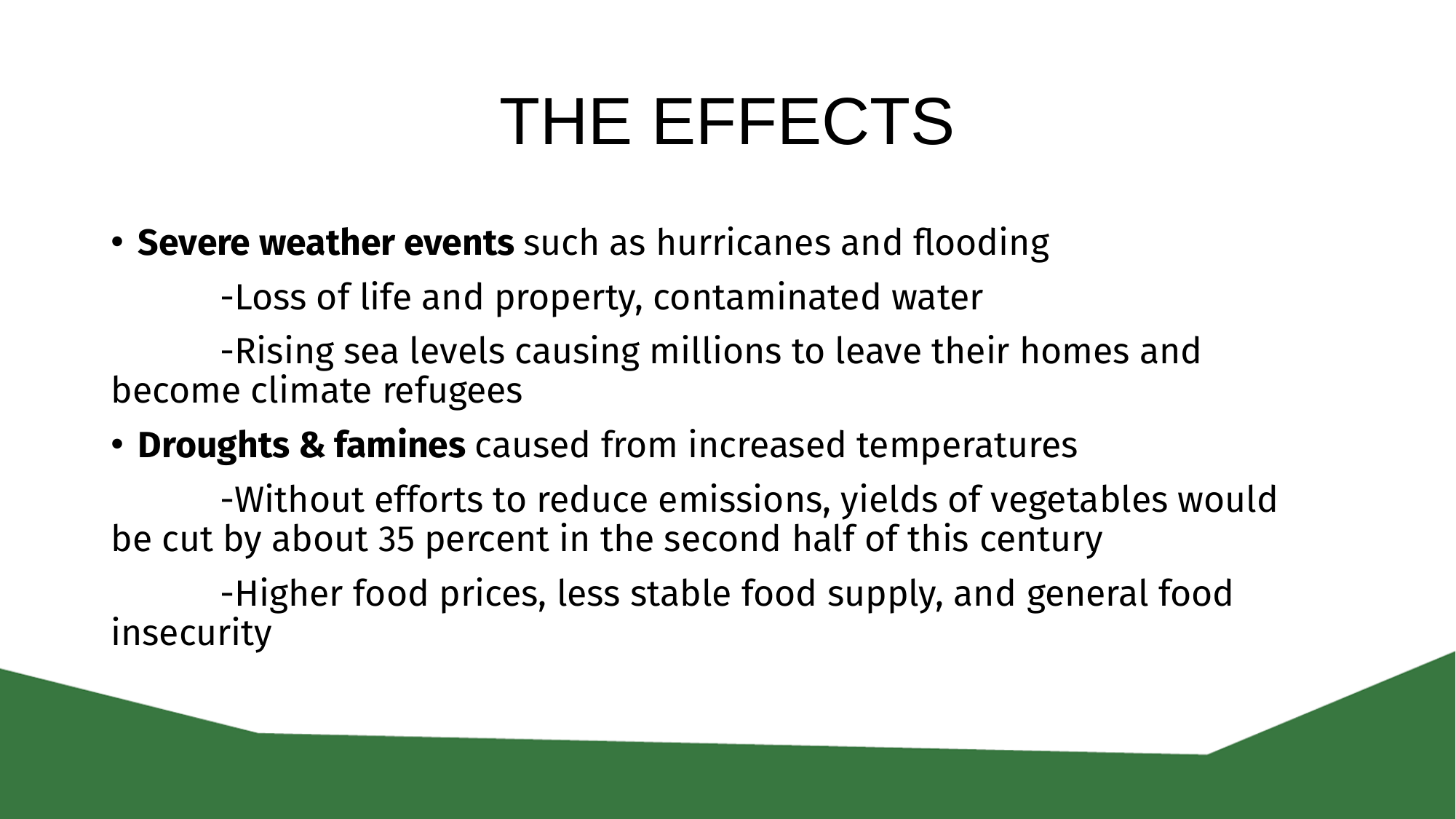

# THE EFFECTS
Severe weather events such as hurricanes and flooding
	-Loss of life and property, contaminated water
	-Rising sea levels causing millions to leave their homes and 	become climate refugees
Droughts & famines caused from increased temperatures
	-Without efforts to reduce emissions, yields of vegetables would 	be cut by about 35 percent in the second half of this century
	-Higher food prices, less stable food supply, and general food 	insecurity